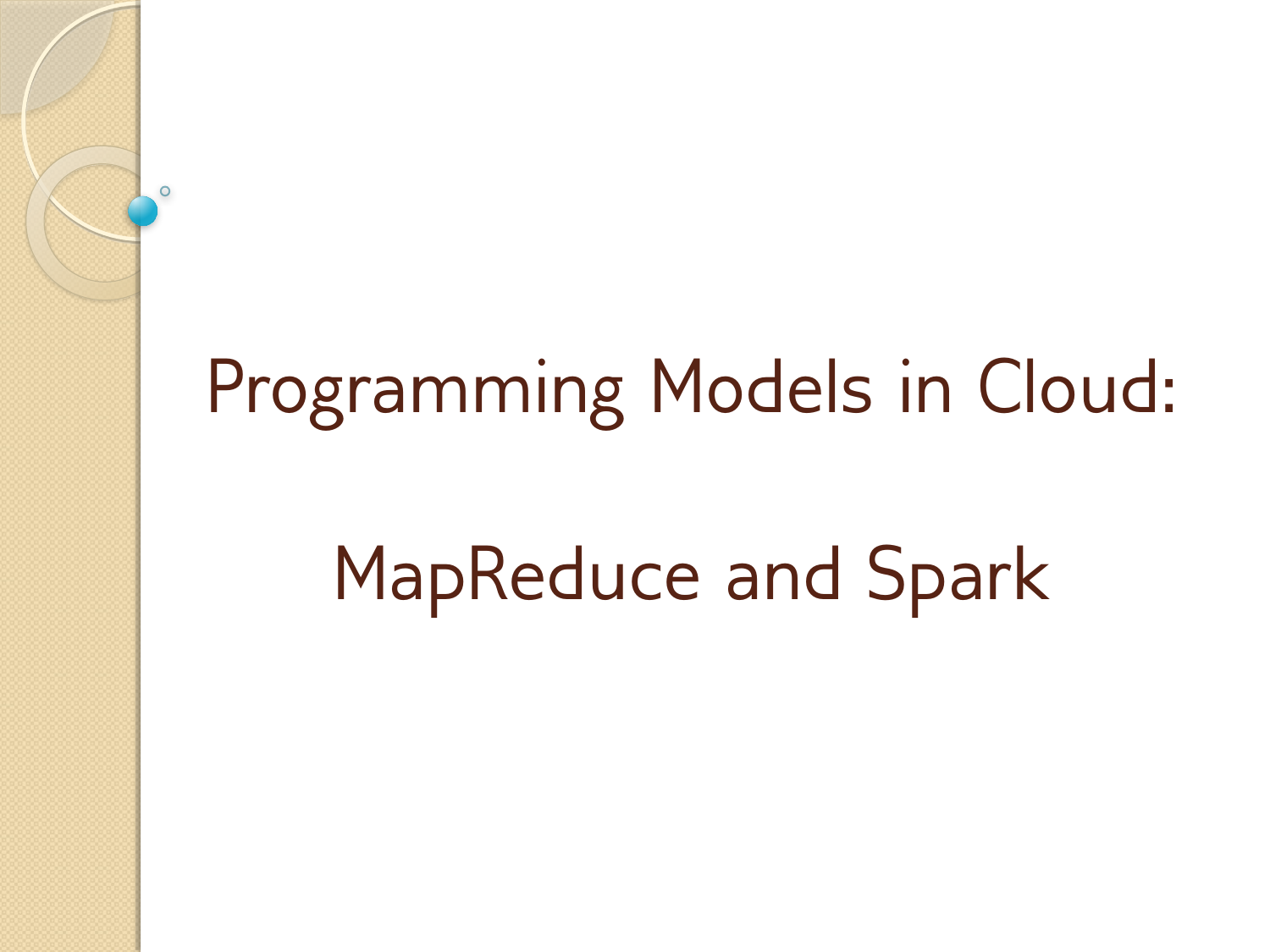

# Programming Models in Cloud: MapReduce and Spark